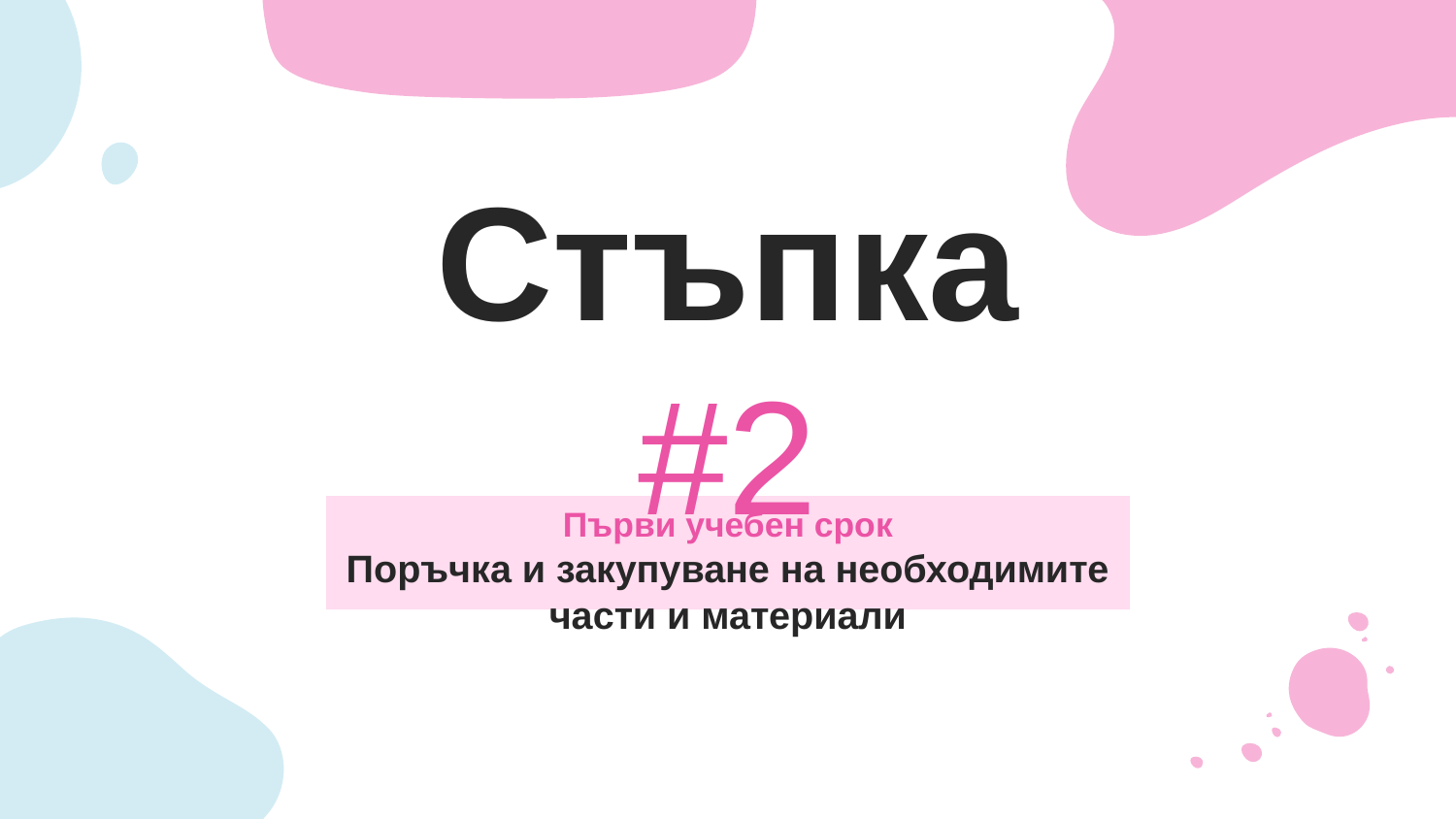

# Стъпка #2
Първи учебен срок
Поръчка и закупуване на необходимите части и материали